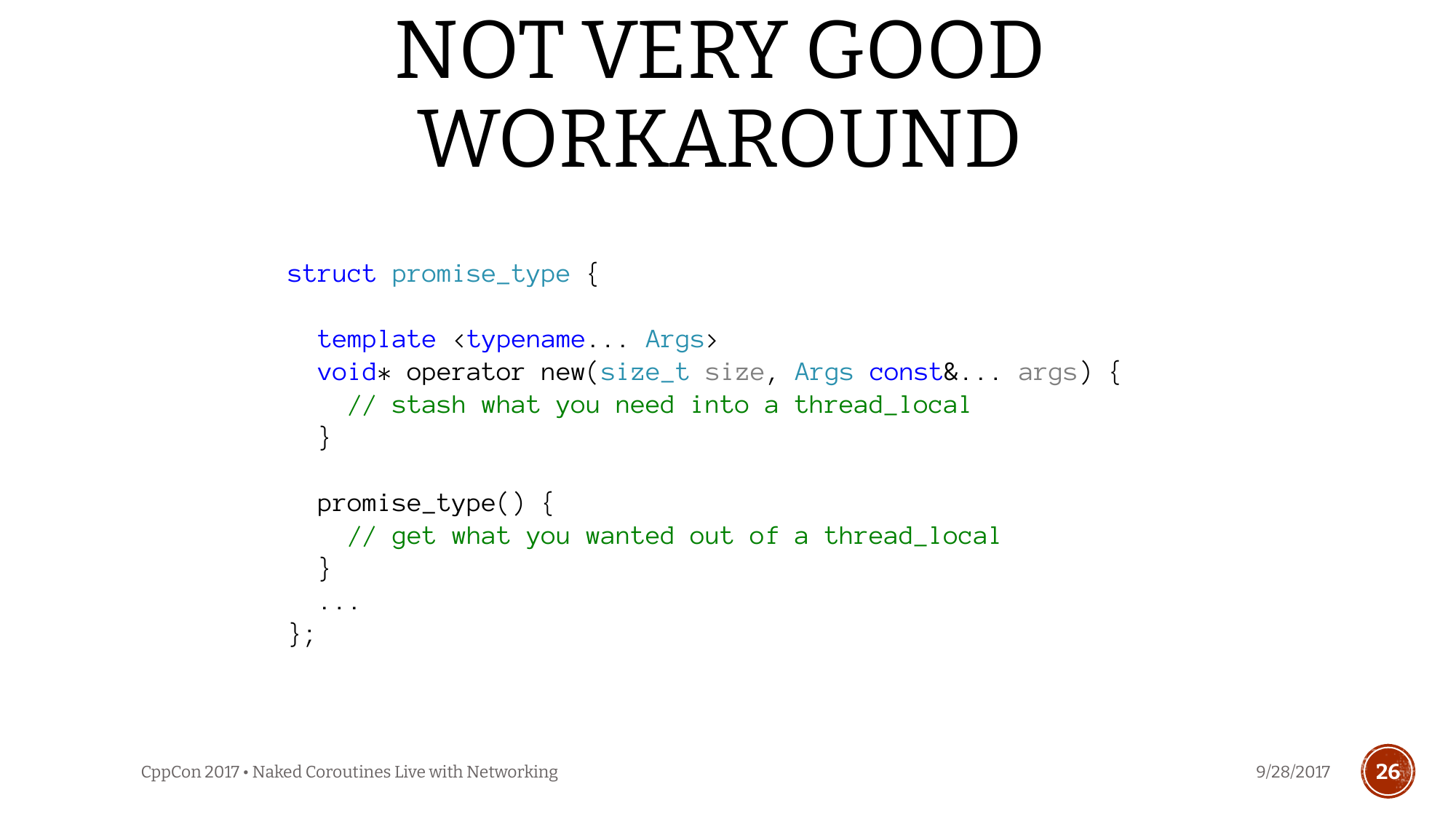

# Not Very Good Workaround
struct promise_type {

  template <typename... Args>
  void* operator new(size_t size, Args const&... args) {
    // stash what you need into a thread_local
  }

  promise_type() {
    // get what you wanted out of a thread_local
  }
  ...
};
CppCon 2017 • Naked Coroutines Live with Networking
9/28/2017
26